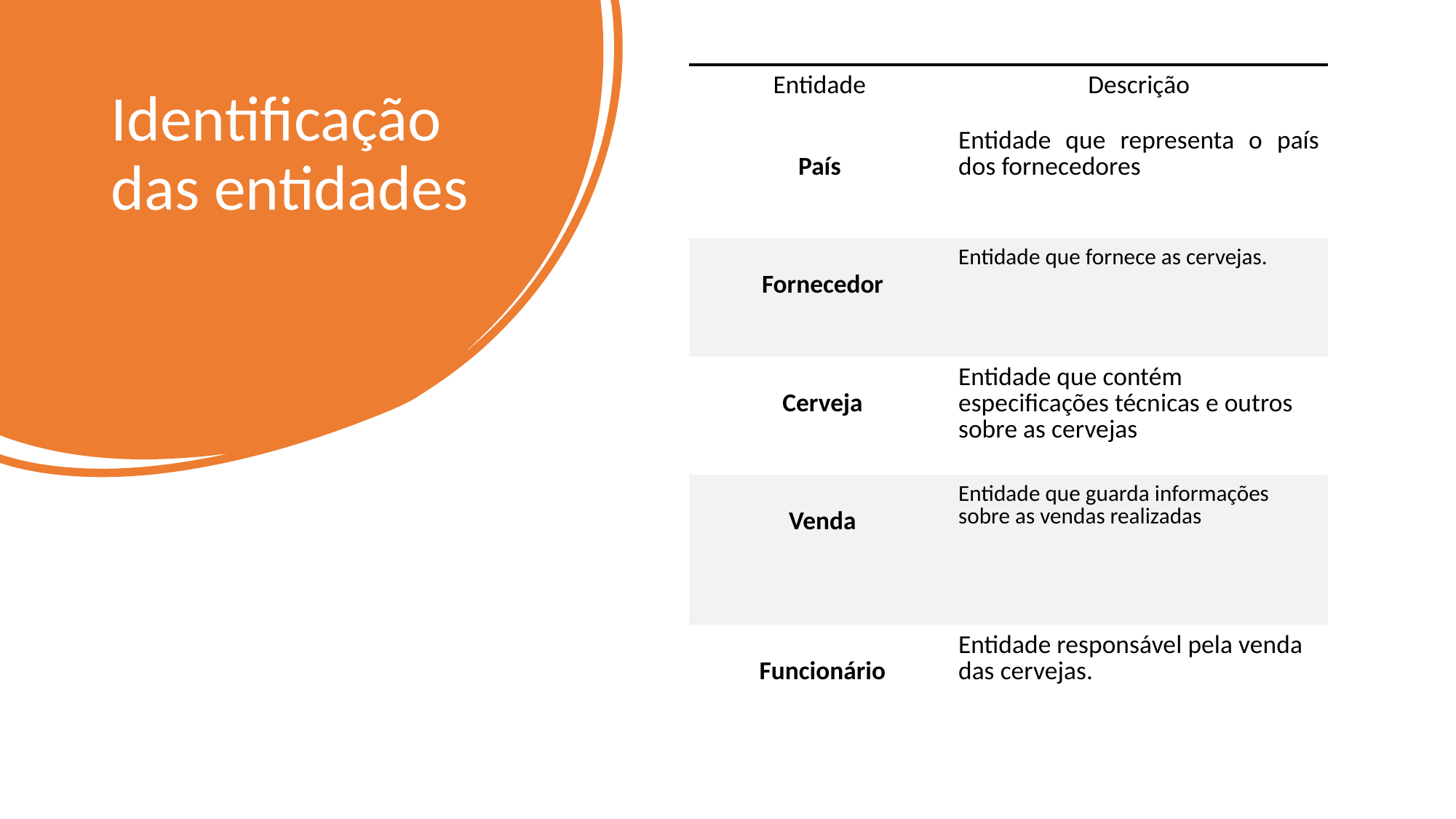

| Entidade | Descrição |
| --- | --- |
| País | Entidade que representa o país dos fornecedores |
| Fornecedor | Entidade que fornece as cervejas. |
| Cerveja | Entidade que contém especificações técnicas e outros sobre as cervejas |
| Venda | Entidade que guarda informações sobre as vendas realizadas |
| Funcionário | Entidade responsável pela venda das cervejas. |
# Identificação das entidades